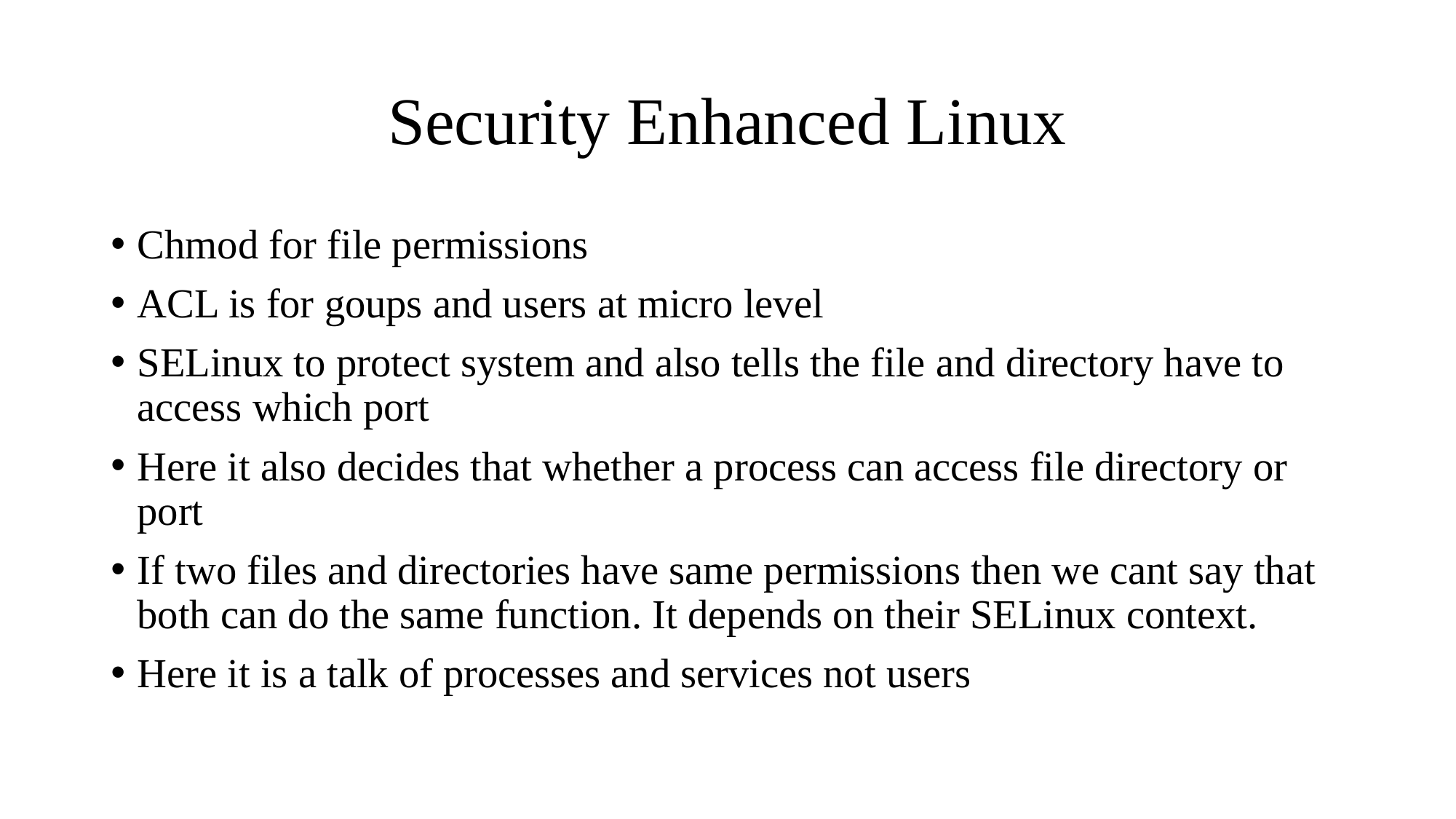

# Security Enhanced Linux
Chmod for file permissions
ACL is for goups and users at micro level
SELinux to protect system and also tells the file and directory have to access which port
Here it also decides that whether a process can access file directory or port
If two files and directories have same permissions then we cant say that both can do the same function. It depends on their SELinux context.
Here it is a talk of processes and services not users